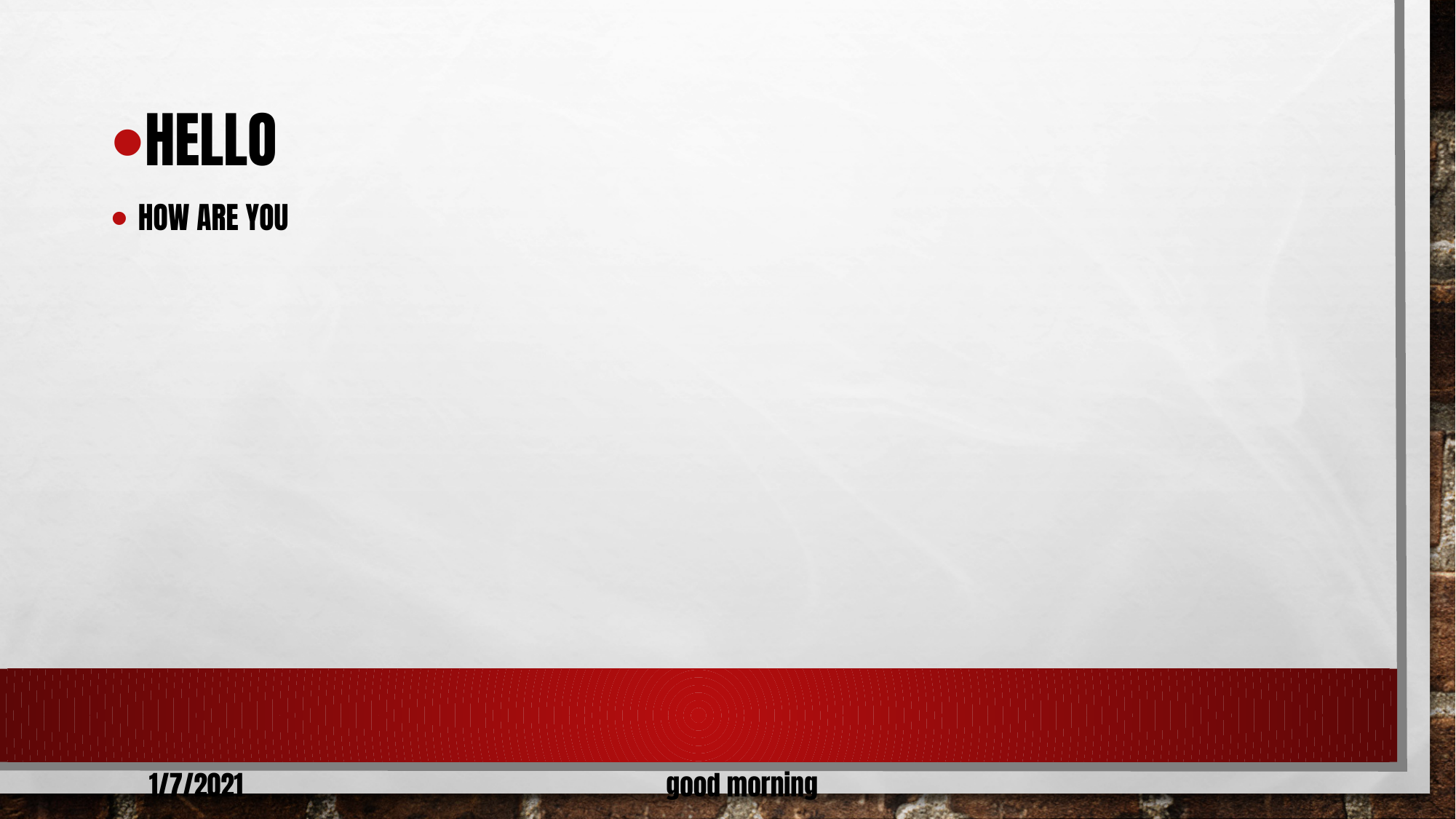

2

hello
how are you
1/7/2021
good morning